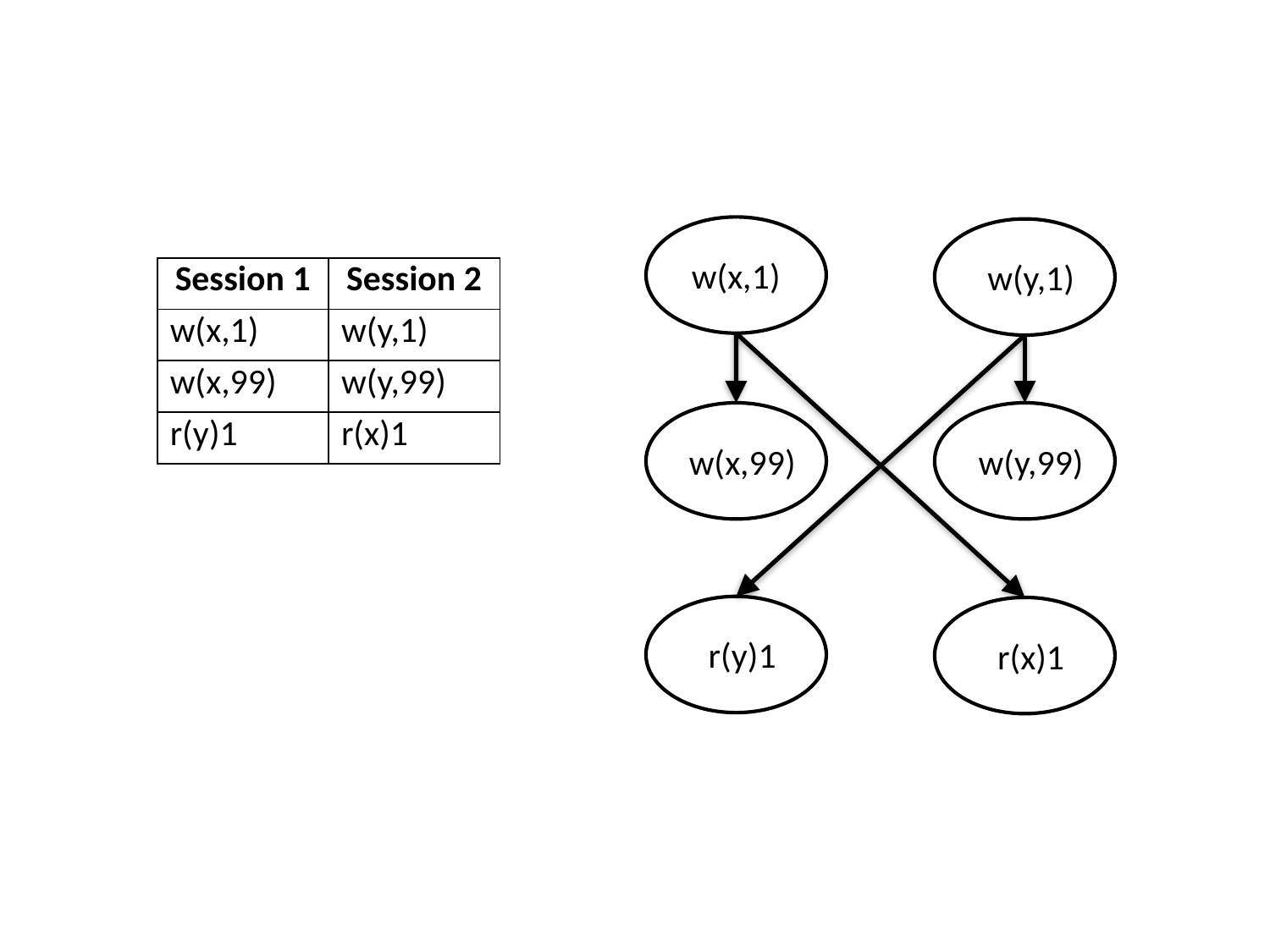

w(x,1)
w(y,1)
| Session 1 | Session 2 |
| --- | --- |
| w(x,1) | w(y,1) |
| w(x,99) | w(y,99) |
| r(y)1 | r(x)1 |
w(x,99)
w(y,99)
r(y)1
r(x)1